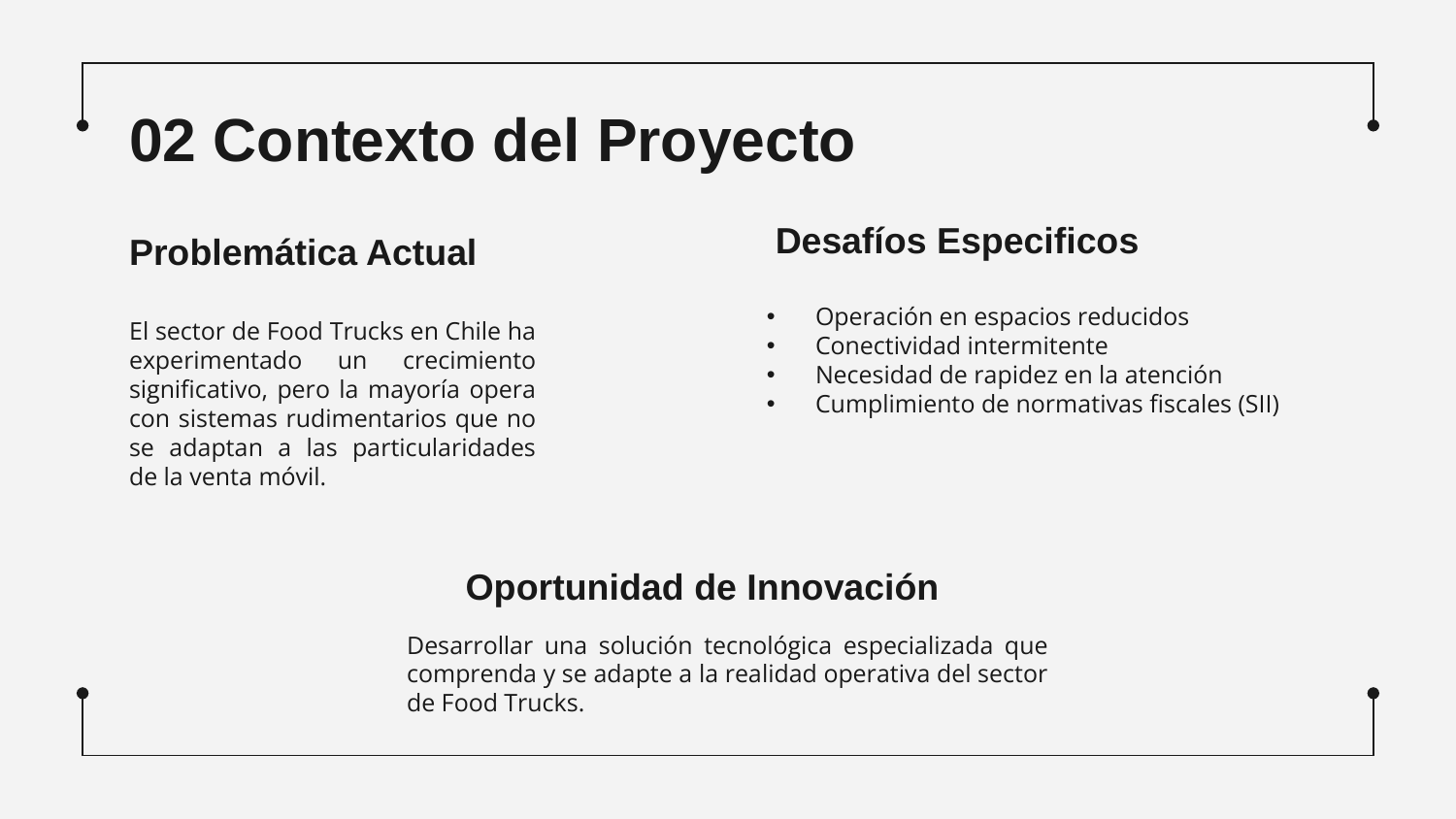

# 02 Contexto del Proyecto
Desafíos Especificos
Problemática Actual
Operación en espacios reducidos
Conectividad intermitente
Necesidad de rapidez en la atención
Cumplimiento de normativas fiscales (SII)

El sector de Food Trucks en Chile ha experimentado un crecimiento significativo, pero la mayoría opera con sistemas rudimentarios que no se adaptan a las particularidades de la venta móvil.
Oportunidad de Innovación
Desarrollar una solución tecnológica especializada que comprenda y se adapte a la realidad operativa del sector de Food Trucks.